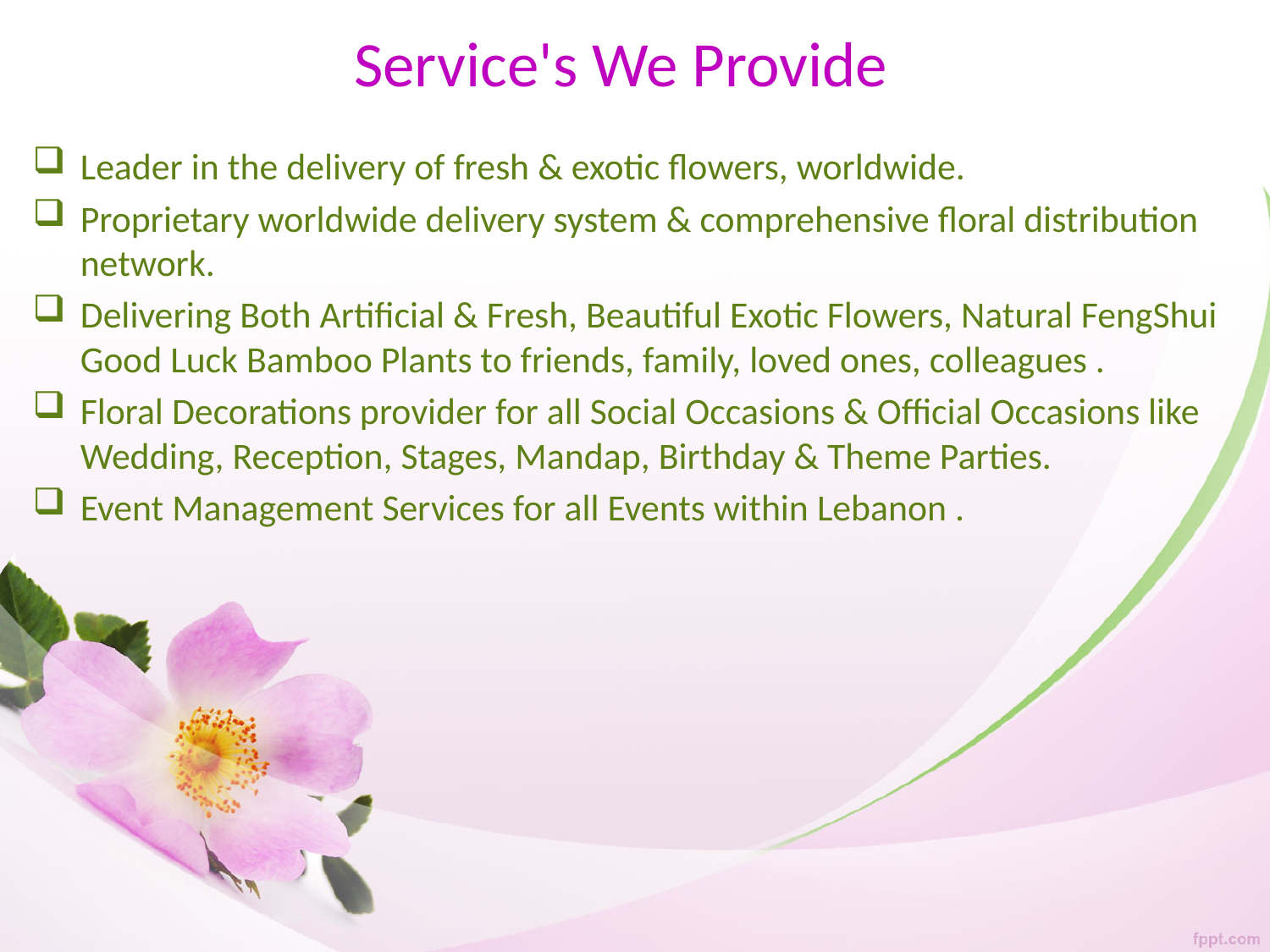

# Service's We Provide
Leader in the delivery of fresh & exotic flowers, worldwide.
Proprietary worldwide delivery system & comprehensive floral distribution network.
Delivering Both Artificial & Fresh, Beautiful Exotic Flowers, Natural FengShui Good Luck Bamboo Plants to friends, family, loved ones, colleagues .
Floral Decorations provider for all Social Occasions & Official Occasions like Wedding, Reception, Stages, Mandap, Birthday & Theme Parties.
Event Management Services for all Events within Lebanon .